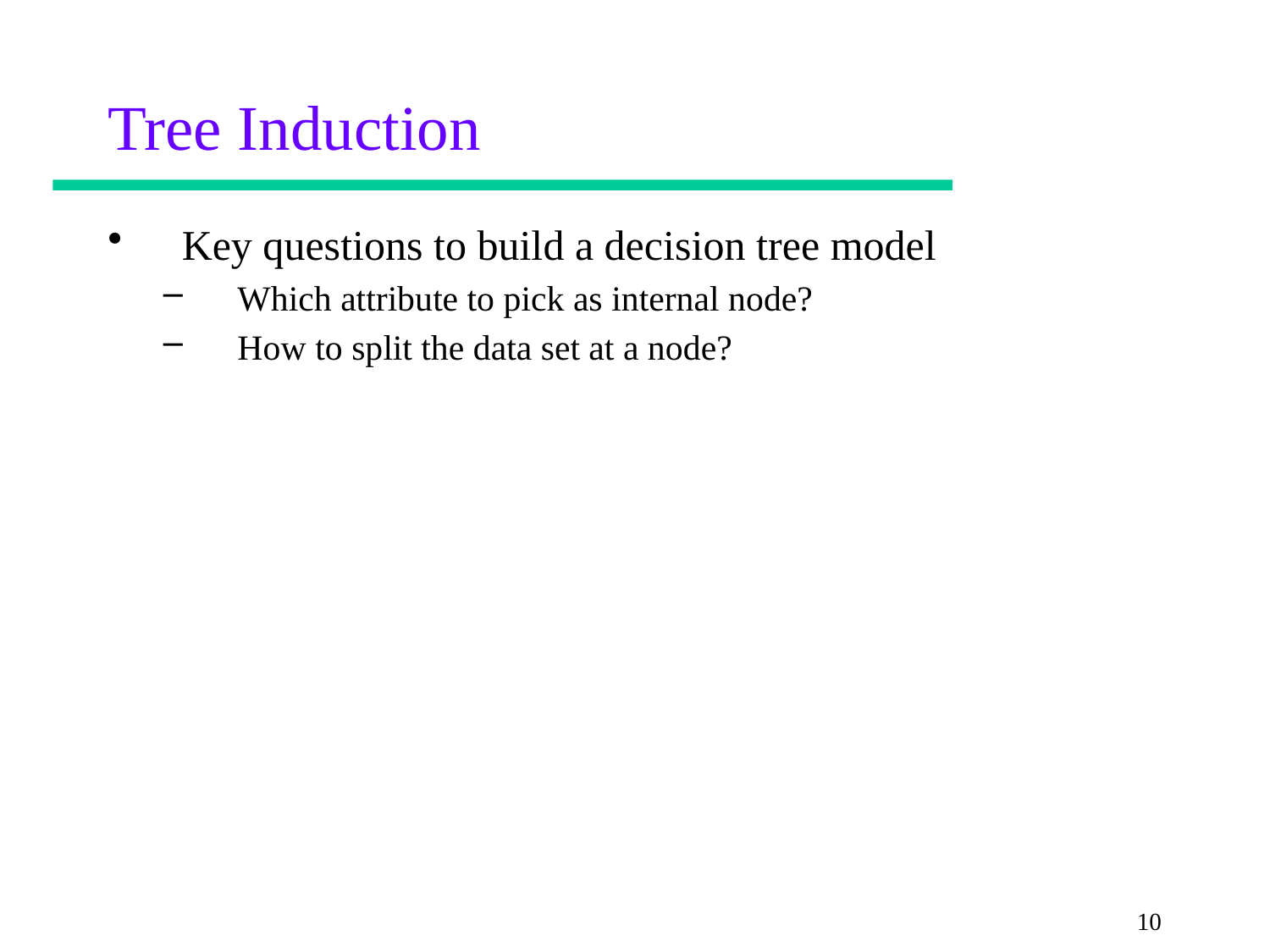

Tree Induction
Key questions to build a decision tree model
Which attribute to pick as internal node?
How to split the data set at a node?
10